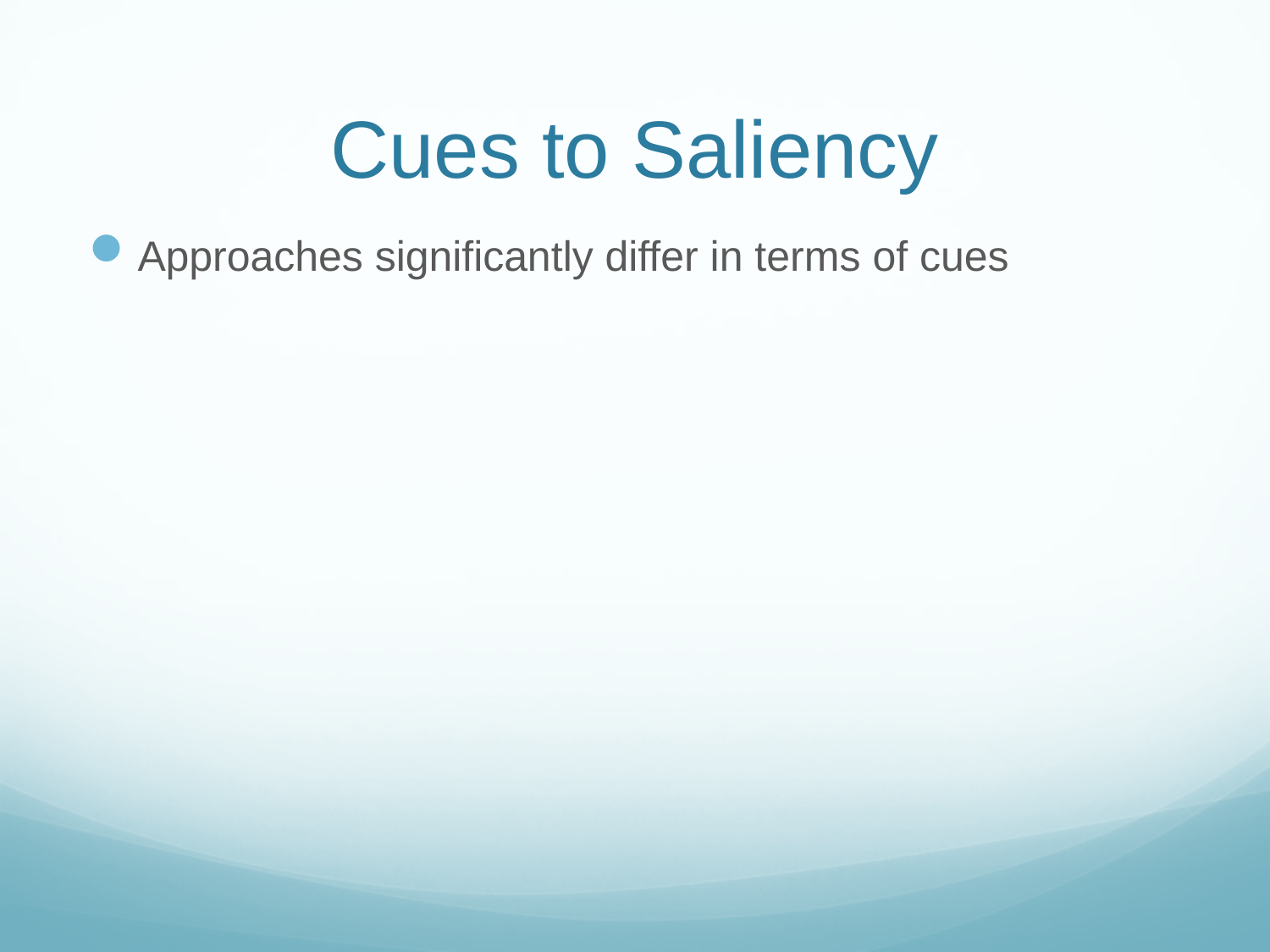

# Cues to Saliency
Approaches significantly differ in terms of cues